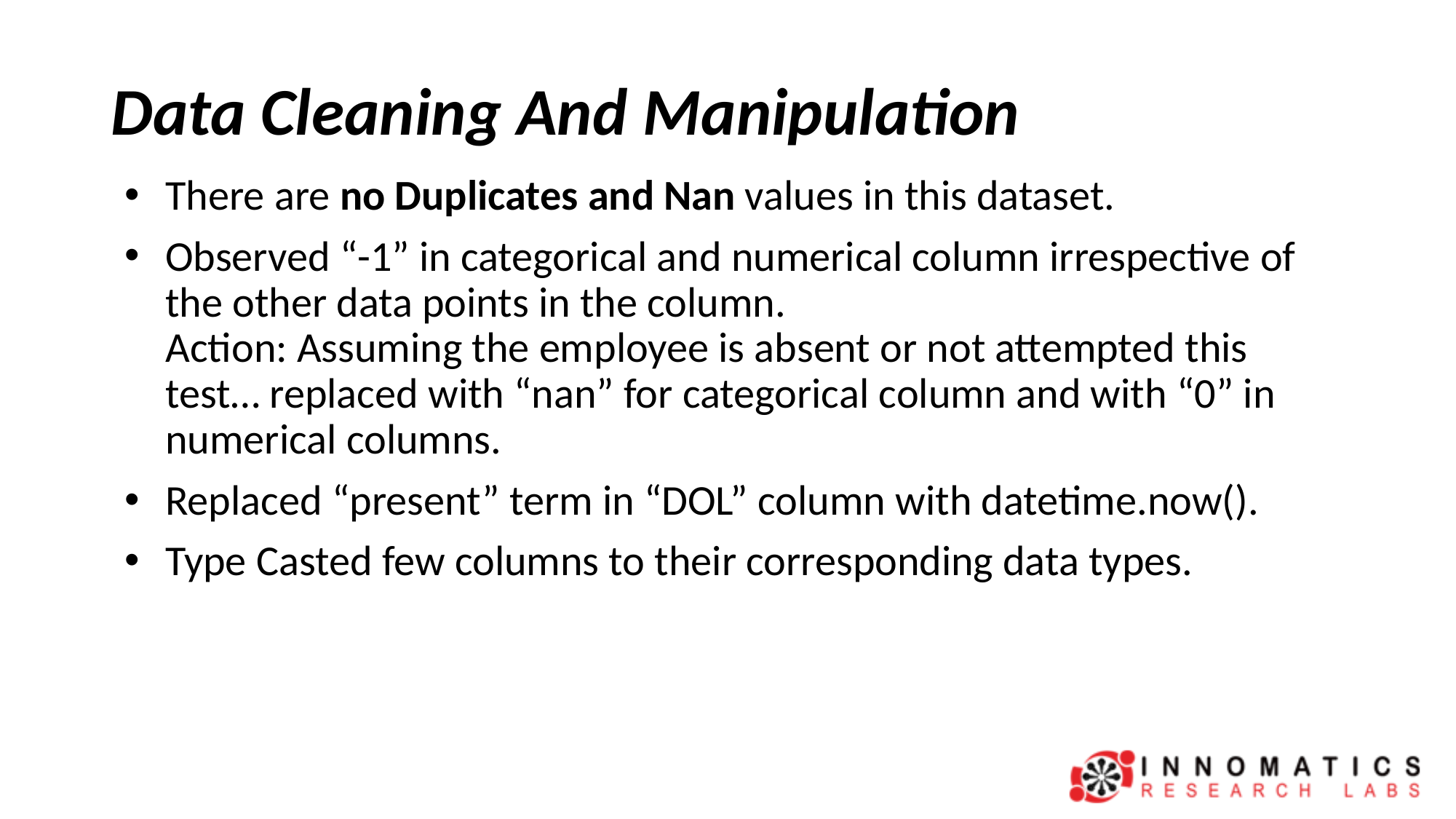

# Data Cleaning And Manipulation
There are no Duplicates and Nan values in this dataset.
Observed “-1” in categorical and numerical column irrespective of the other data points in the column.
Action: Assuming the employee is absent or not attempted this test… replaced with “nan” for categorical column and with “0” in numerical columns.
Replaced “present” term in “DOL” column with datetime.now().
Type Casted few columns to their corresponding data types.